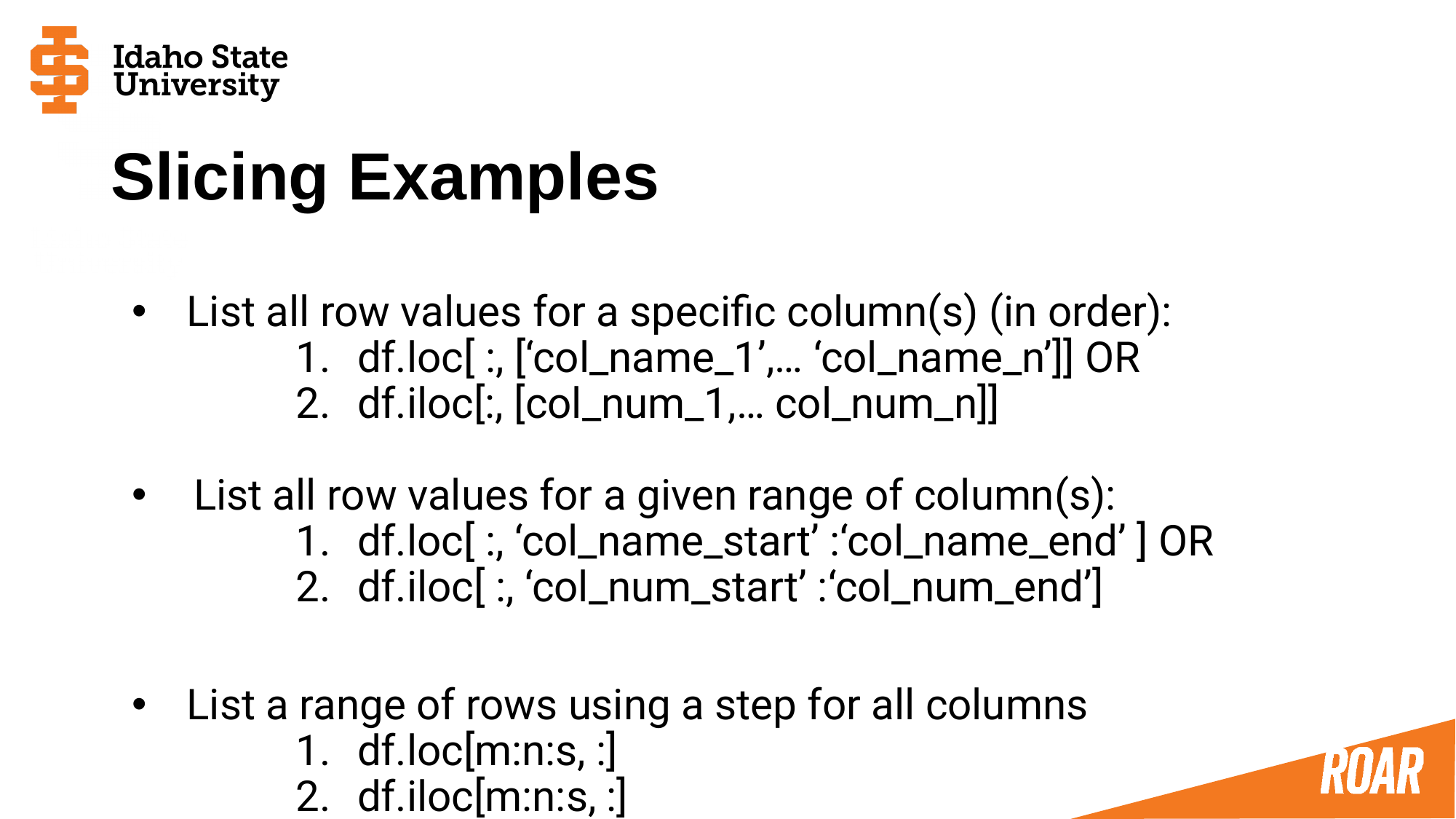

# Slicing Examples

List all row values for a specific column(s) (in order):
df.loc[ :, [‘col_name_1’,… ‘col_name_n’]] OR
df.iloc[:, [col_num_1,… col_num_n]]

List all row values for a given range of column(s):
df.loc[ :, ‘col_name_start’ :‘col_name_end’ ] OR
df.iloc[ :, ‘col_num_start’ :‘col_num_end’]

List a range of rows using a step for all columns
df.loc[m:n:s, :]
df.iloc[m:n:s, :]